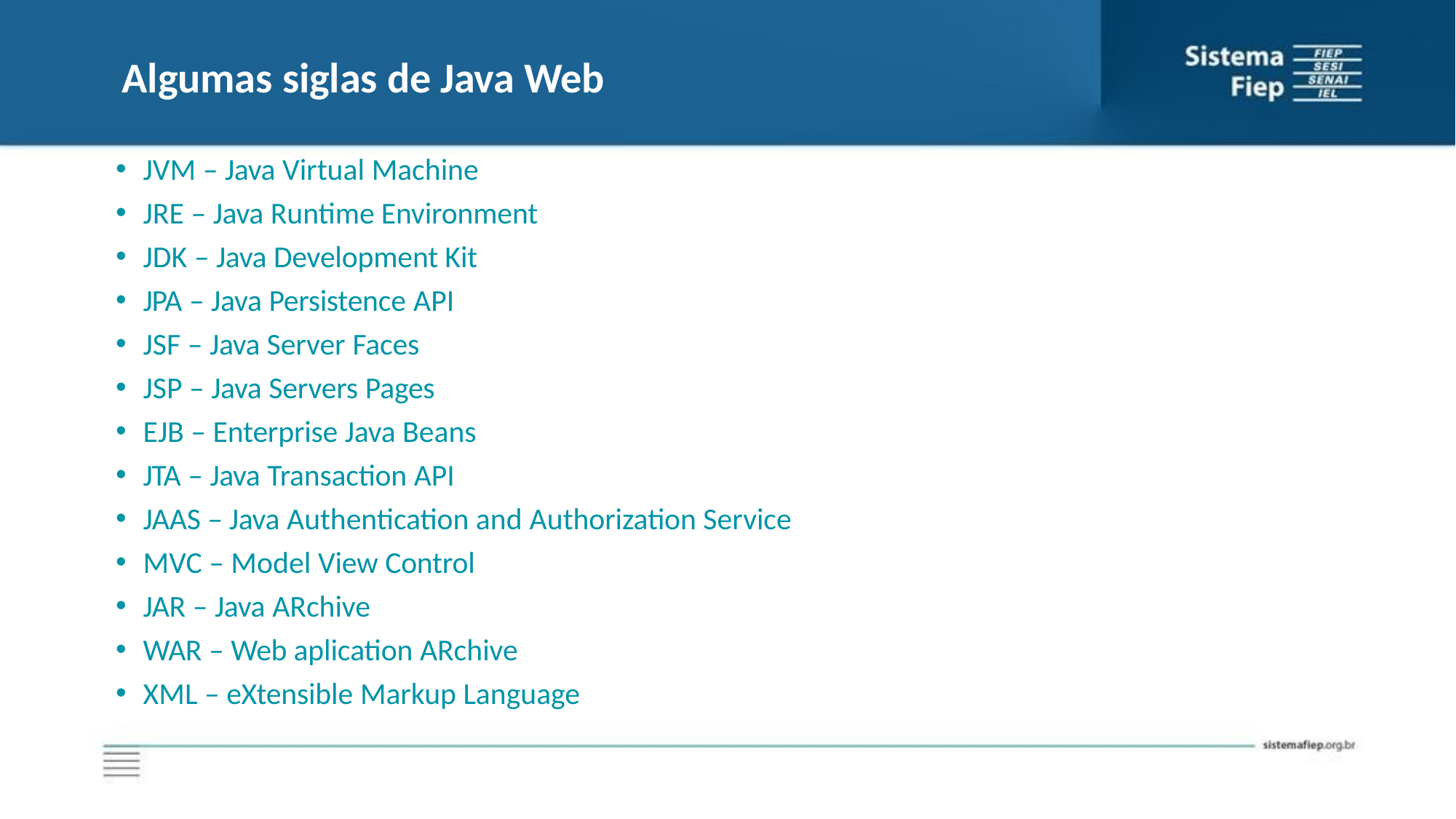

# Algumas siglas de Java Web
JVM – Java Virtual Machine
JRE – Java Runtime Environment
JDK – Java Development Kit
JPA – Java Persistence API
JSF – Java Server Faces
JSP – Java Servers Pages
EJB – Enterprise Java Beans
JTA – Java Transaction API
JAAS – Java Authentication and Authorization Service
MVC – Model View Control
JAR – Java ARchive
WAR – Web aplication ARchive
XML – eXtensible Markup Language